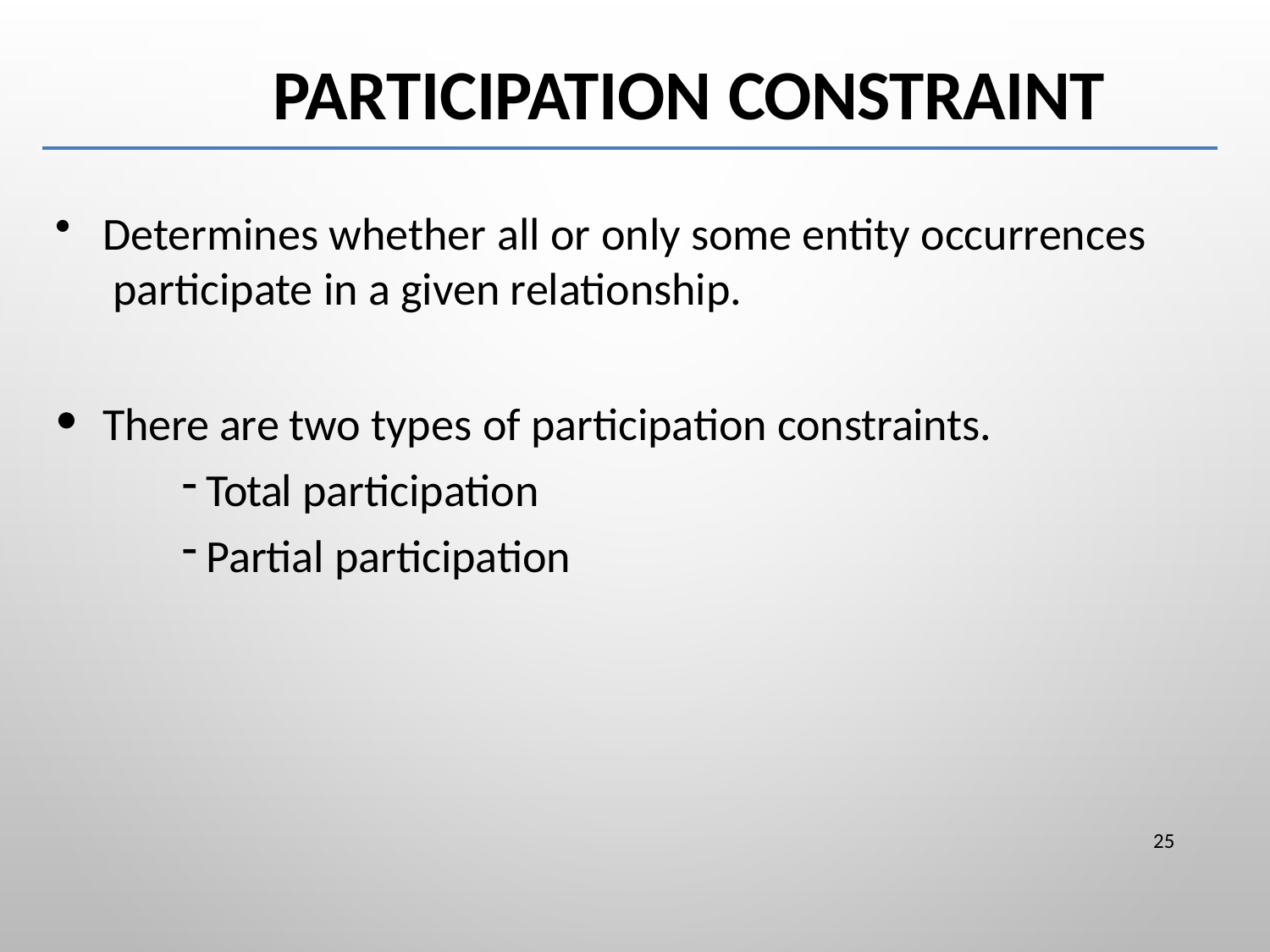

# Participation Constraint

Determines whether all or only some entity occurrences  participate in a given relationship.

There are two types of participation constraints.
Total participation
Partial participation
25